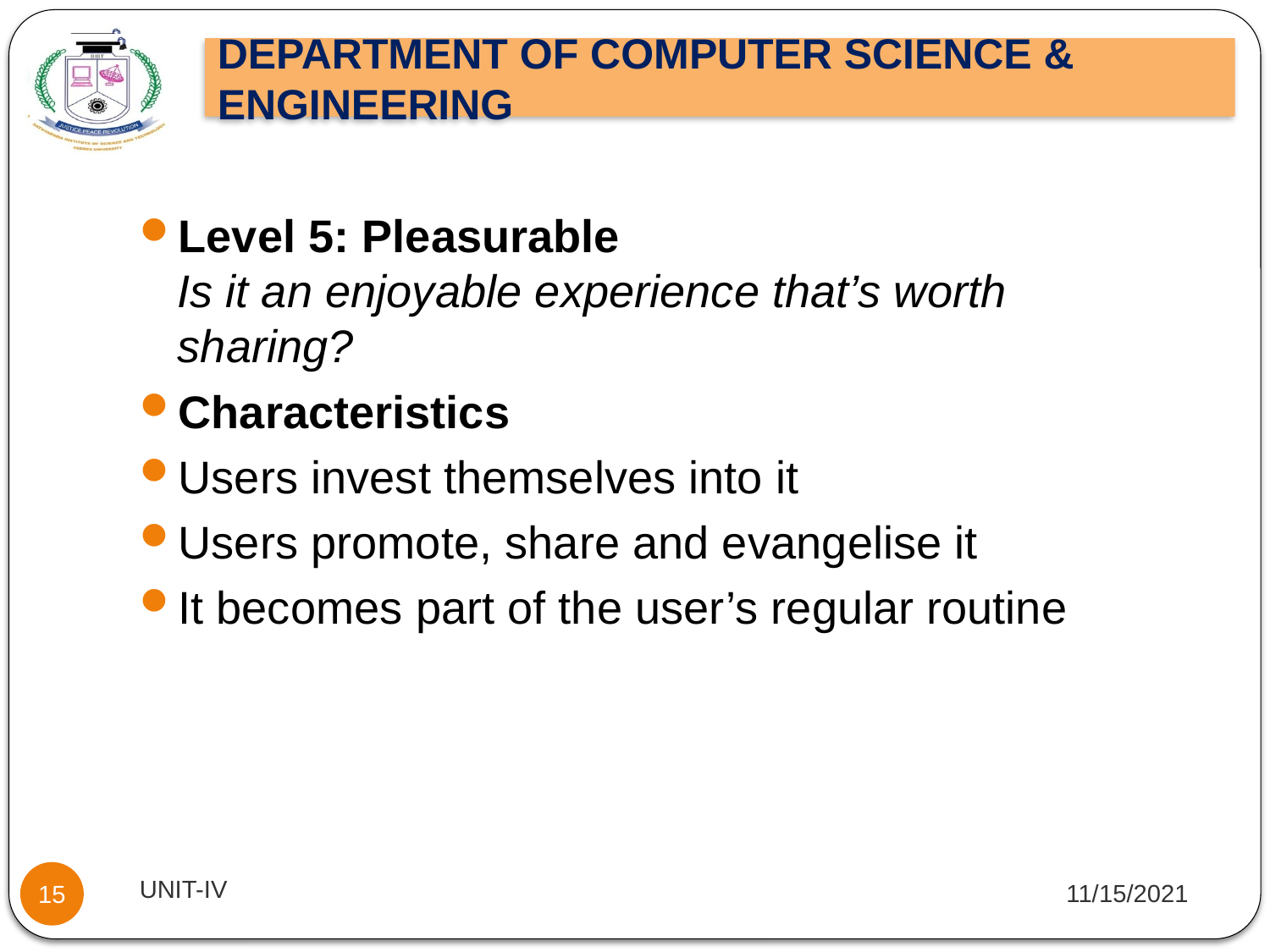

#

Level 5: Pleasurable
Is it an enjoyable experience that’s worth sharing?
Characteristics
Users invest themselves into it
Users promote, share and evangelise it
It becomes part of the user’s regular routine

UNIT-IV
11/15/2021
15